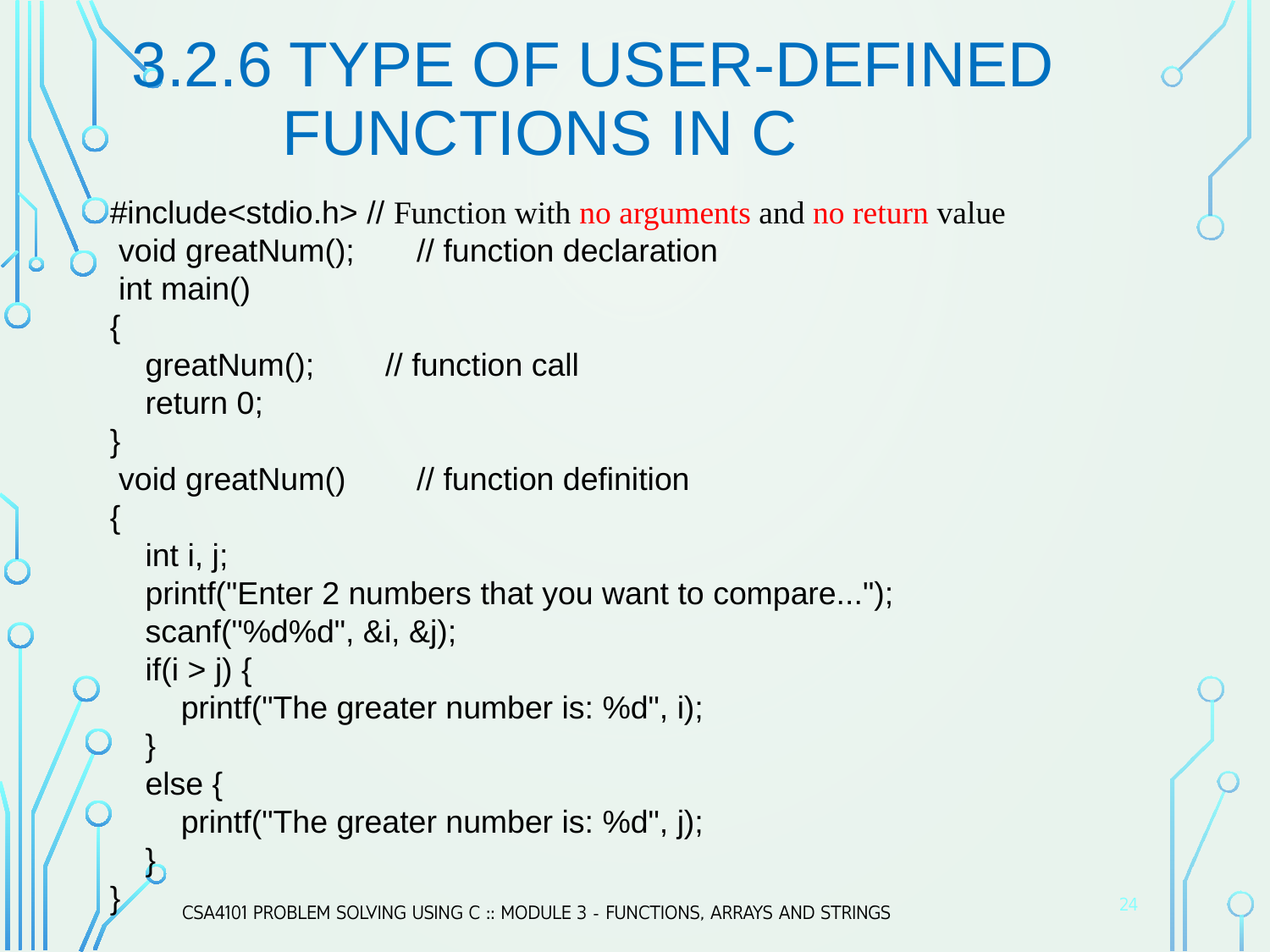

# 3.2.6 Type of User-defined Functions in C
#include<stdio.h> // Function with no arguments and no return value
 void greatNum();       // function declaration
 int main()
{
    greatNum();        // function call
    return 0;
}
 void greatNum()        // function definition
{
    int i, j;
    printf("Enter 2 numbers that you want to compare...");
    scanf("%d%d", &i, &j);
    if(i > j) {
        printf("The greater number is: %d", i);
    }
    else {
        printf("The greater number is: %d", j);
    }
}
24
CSA4101 PROBLEM SOLVING USING C :: MODULE 3 - FUNCTIONS, ARRAYS AND STRINGS